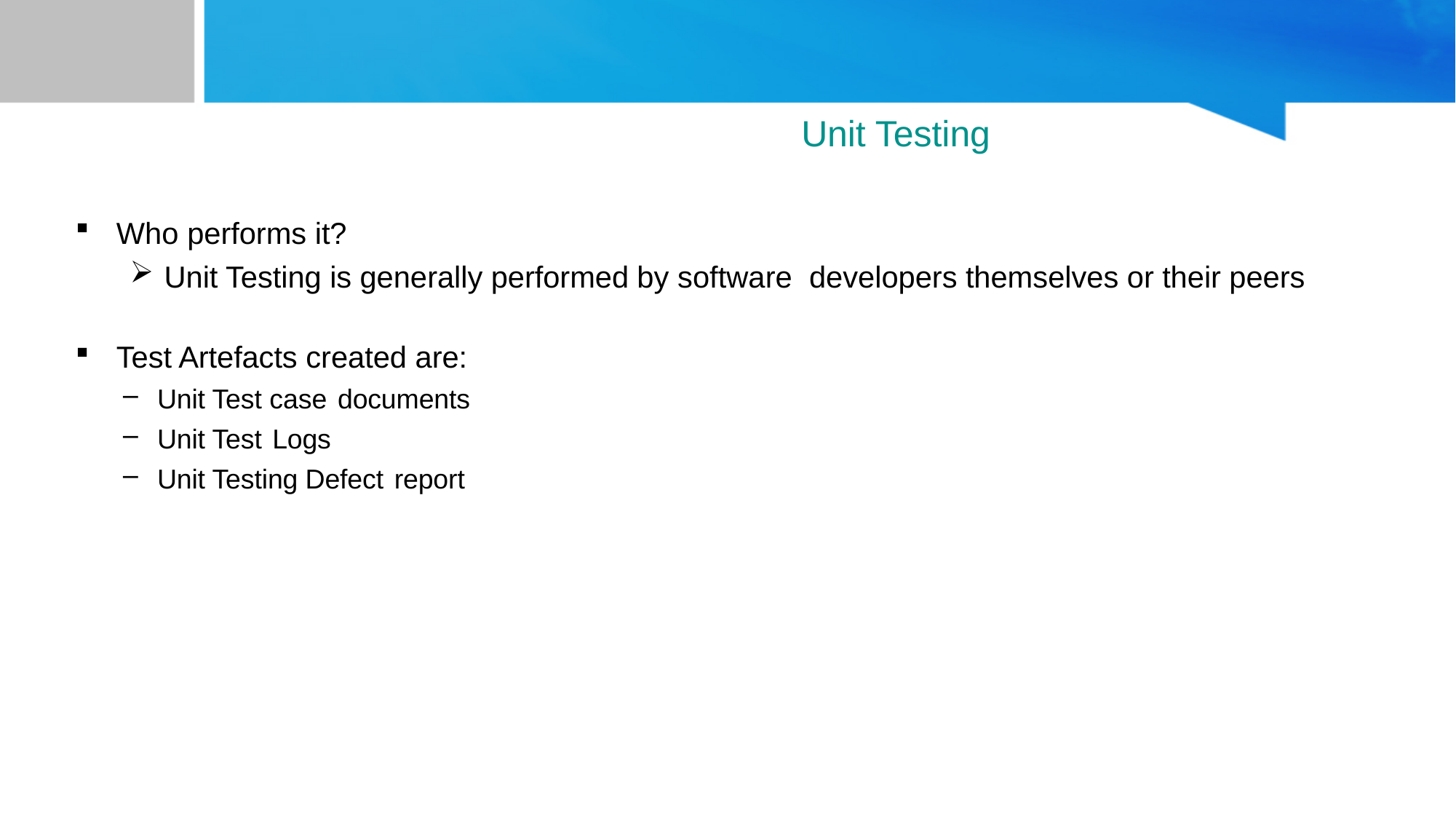

# Unit Testing
Who performs it?
Unit Testing is generally performed by software  developers themselves or their peers

Test Artefacts created are:
Unit Test case documents
Unit Test Logs
Unit Testing Defect report